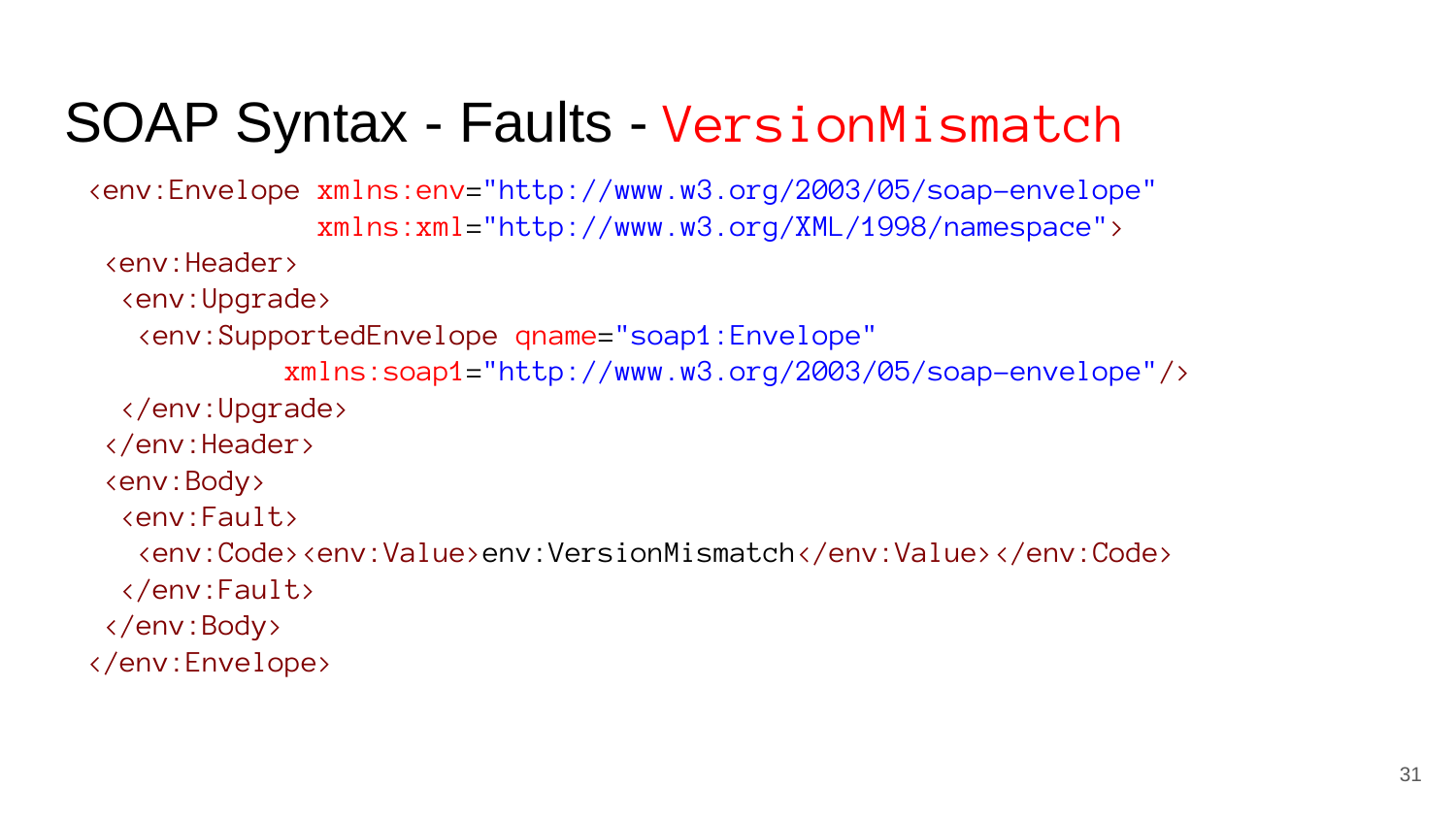

# SOAP Syntax - Faults - VersionMismatch
<env:Envelope xmlns:env="http://www.w3.org/2003/05/soap-envelope"
              xmlns:xml="http://www.w3.org/XML/1998/namespace">
 <env:Header>
  <env:Upgrade>
   <env:SupportedEnvelope qname="soap1:Envelope"
            xmlns:soap1="http://www.w3.org/2003/05/soap-envelope"/>
  </env:Upgrade>
 </env:Header>
 <env:Body>
  <env:Fault>
   <env:Code><env:Value>env:VersionMismatch</env:Value></env:Code>
  </env:Fault>
 </env:Body>
</env:Envelope>
31